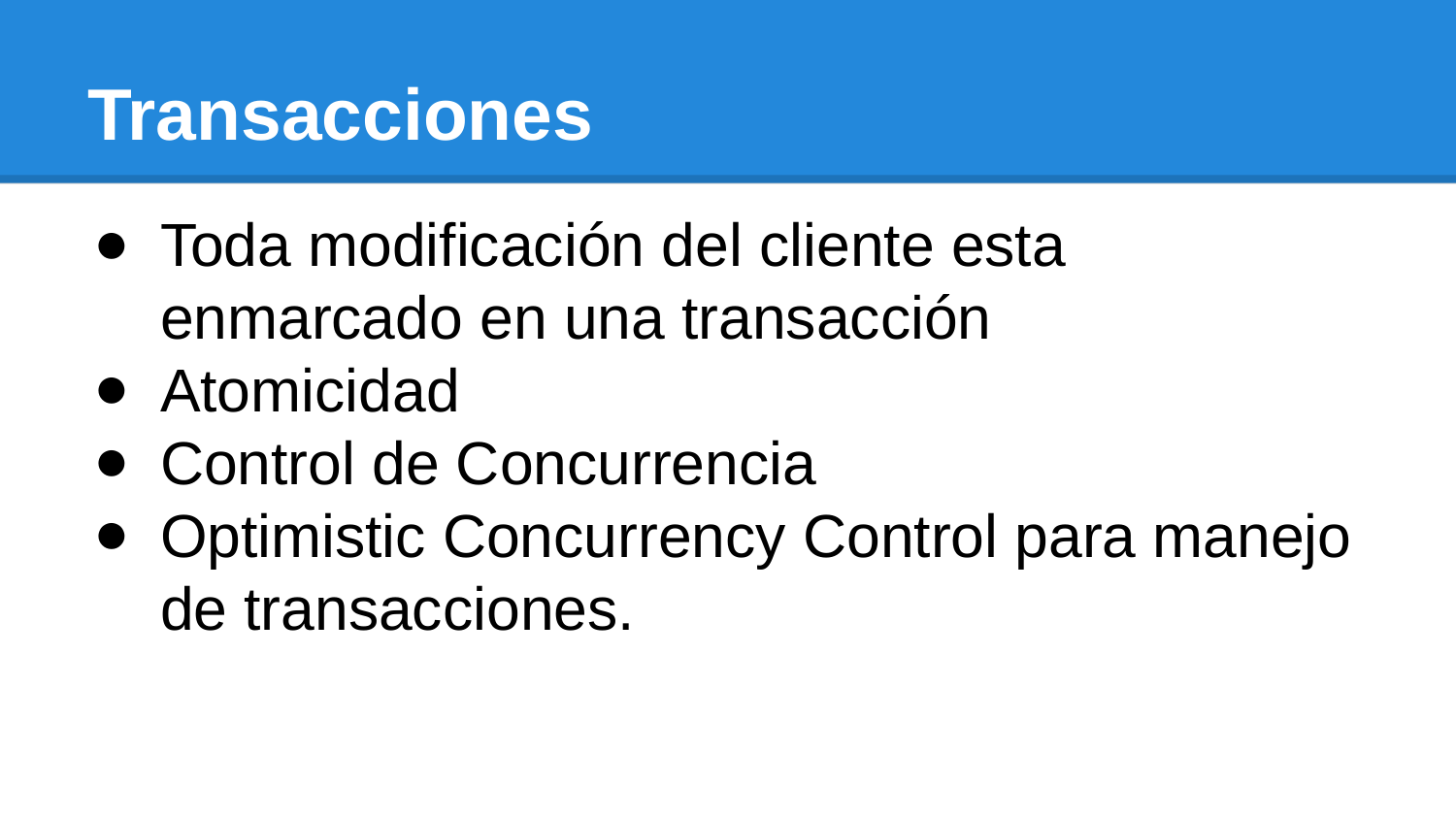

# Transacciones
Toda modificación del cliente esta enmarcado en una transacción
Atomicidad
Control de Concurrencia
Optimistic Concurrency Control para manejo de transacciones.